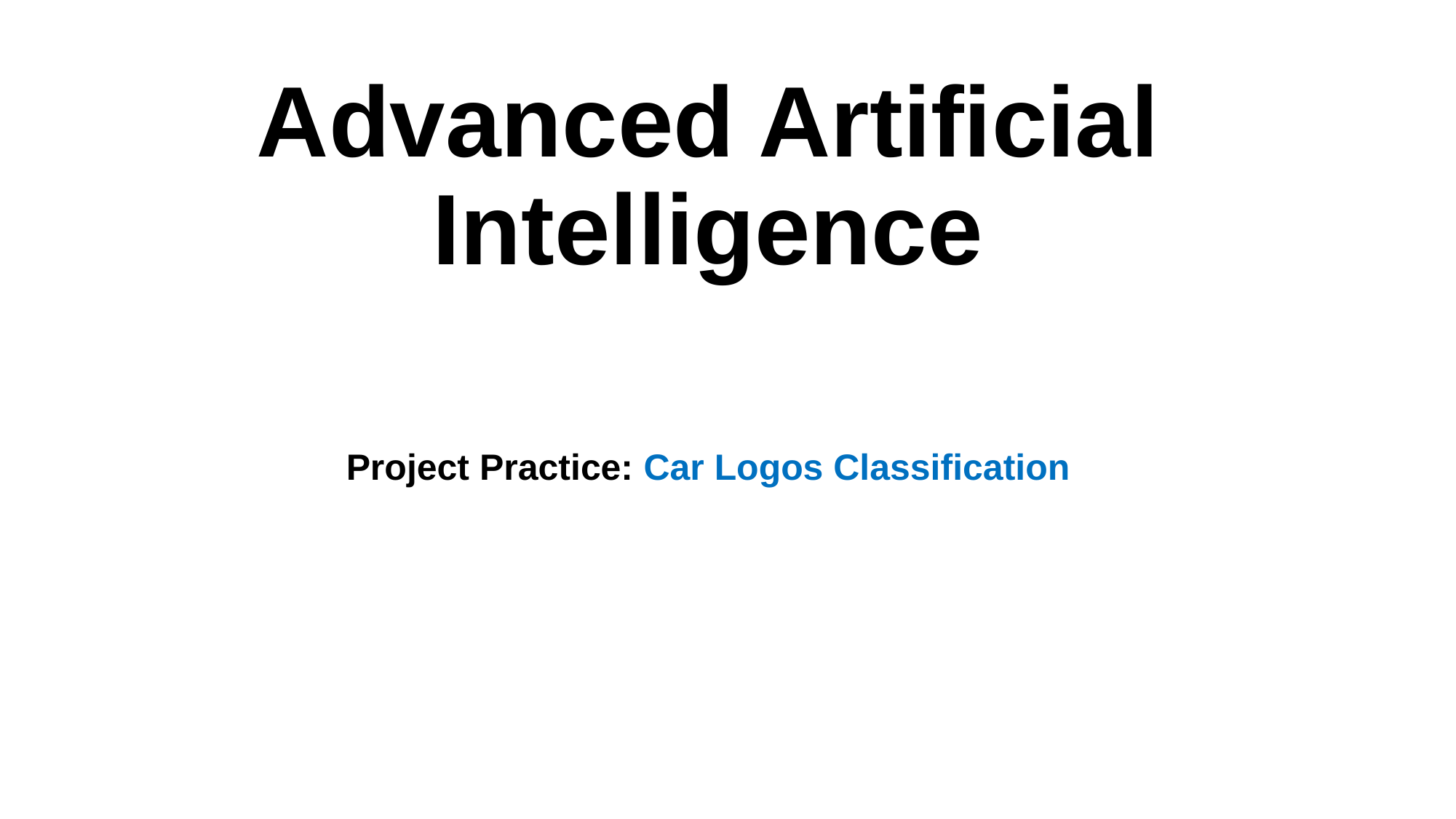

# Advanced Artificial Intelligence
Project Practice: Car Logos Classification